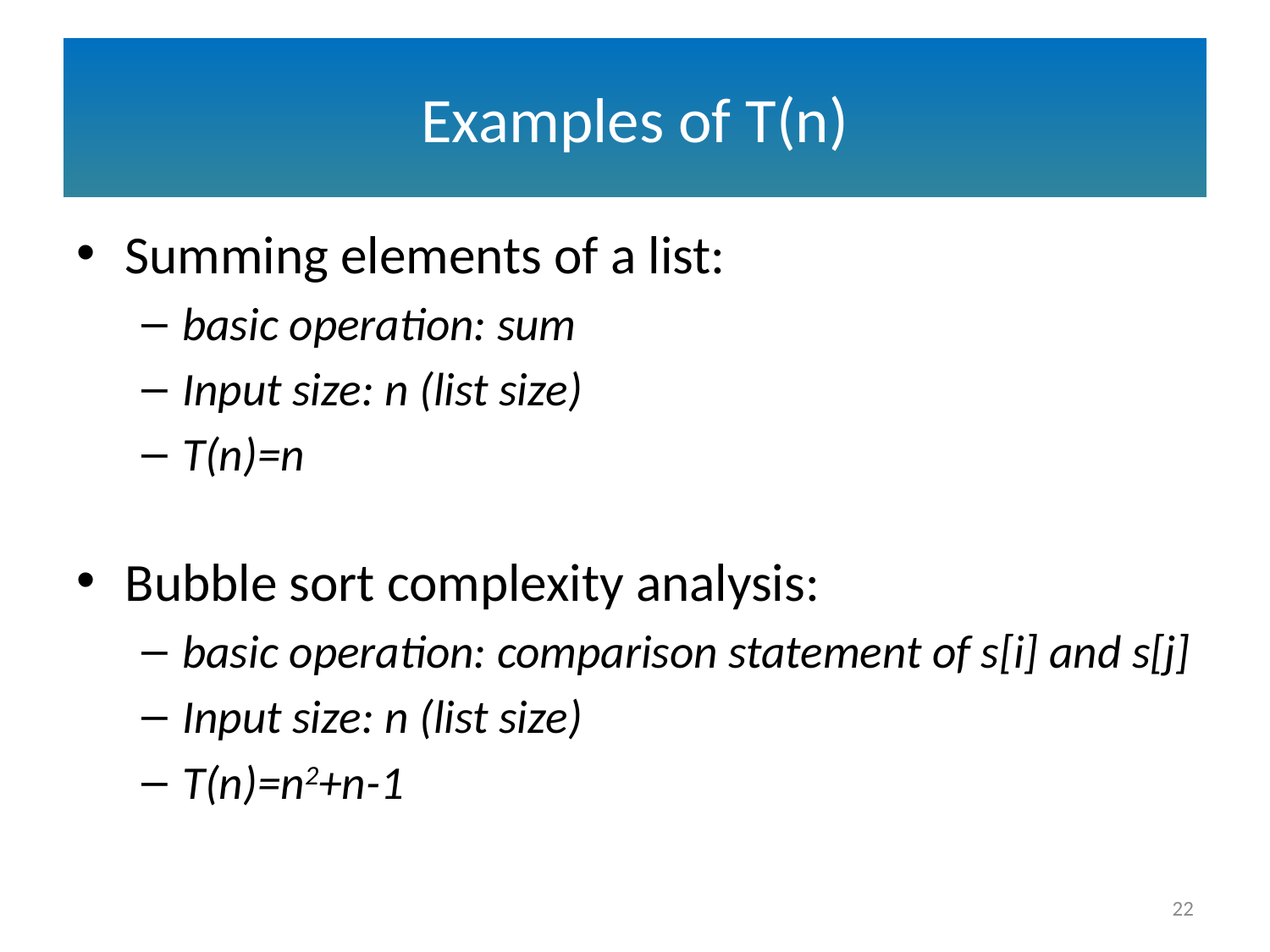

# Examples of T(n)
Summing elements of a list:
basic operation: sum
Input size: n (list size)
T(n)=n
Bubble sort complexity analysis:
basic operation: comparison statement of s[i] and s[j]
Input size: n (list size)
T(n)=n2+n-1
22